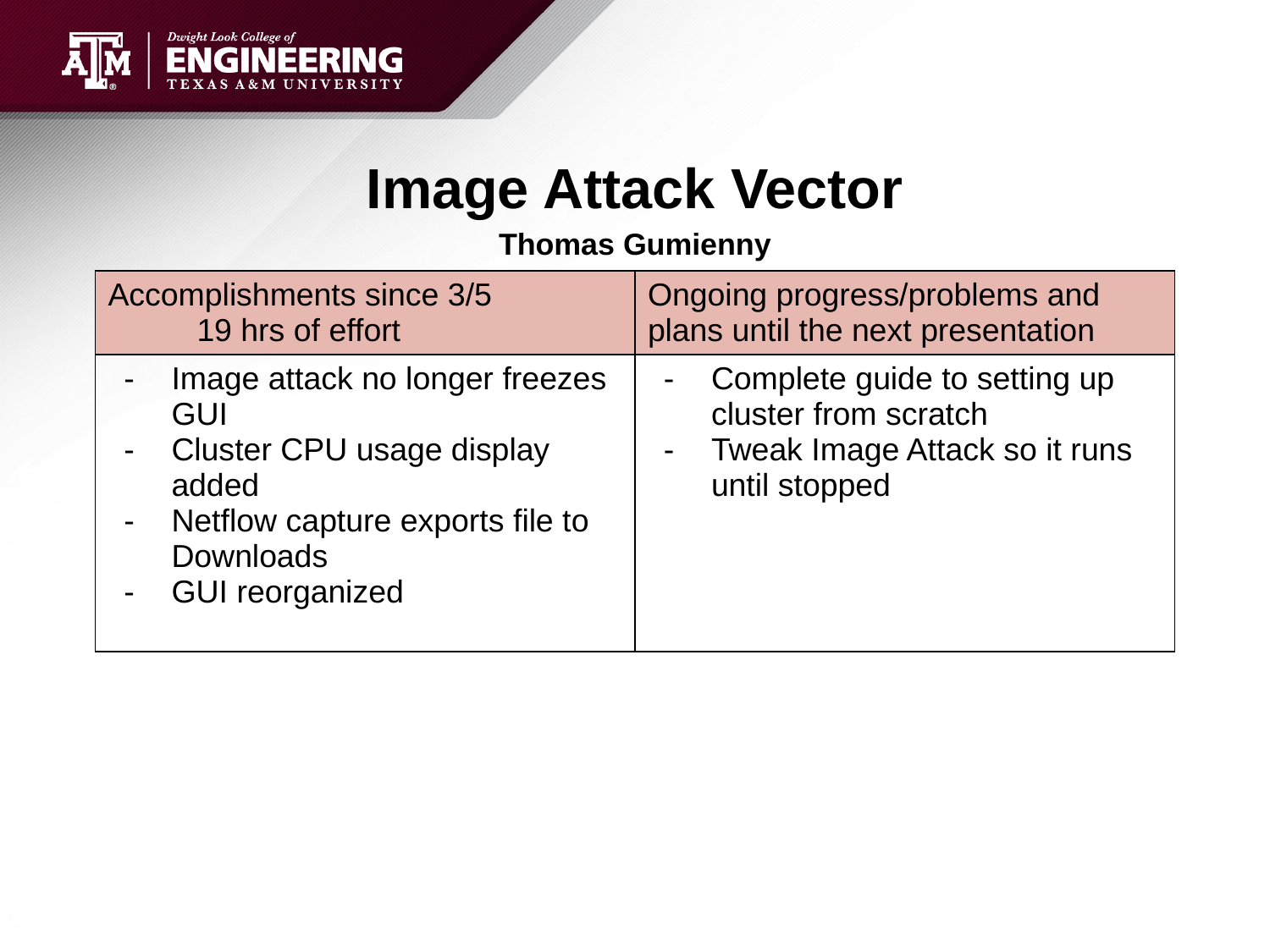

# Image Attack Vector
Thomas Gumienny
| Accomplishments since 3/5 19 hrs of effort | Ongoing progress/problems and plans until the next presentation |
| --- | --- |
| Image attack no longer freezes GUI Cluster CPU usage display added Netflow capture exports file to Downloads GUI reorganized | Complete guide to setting up cluster from scratch Tweak Image Attack so it runs until stopped |